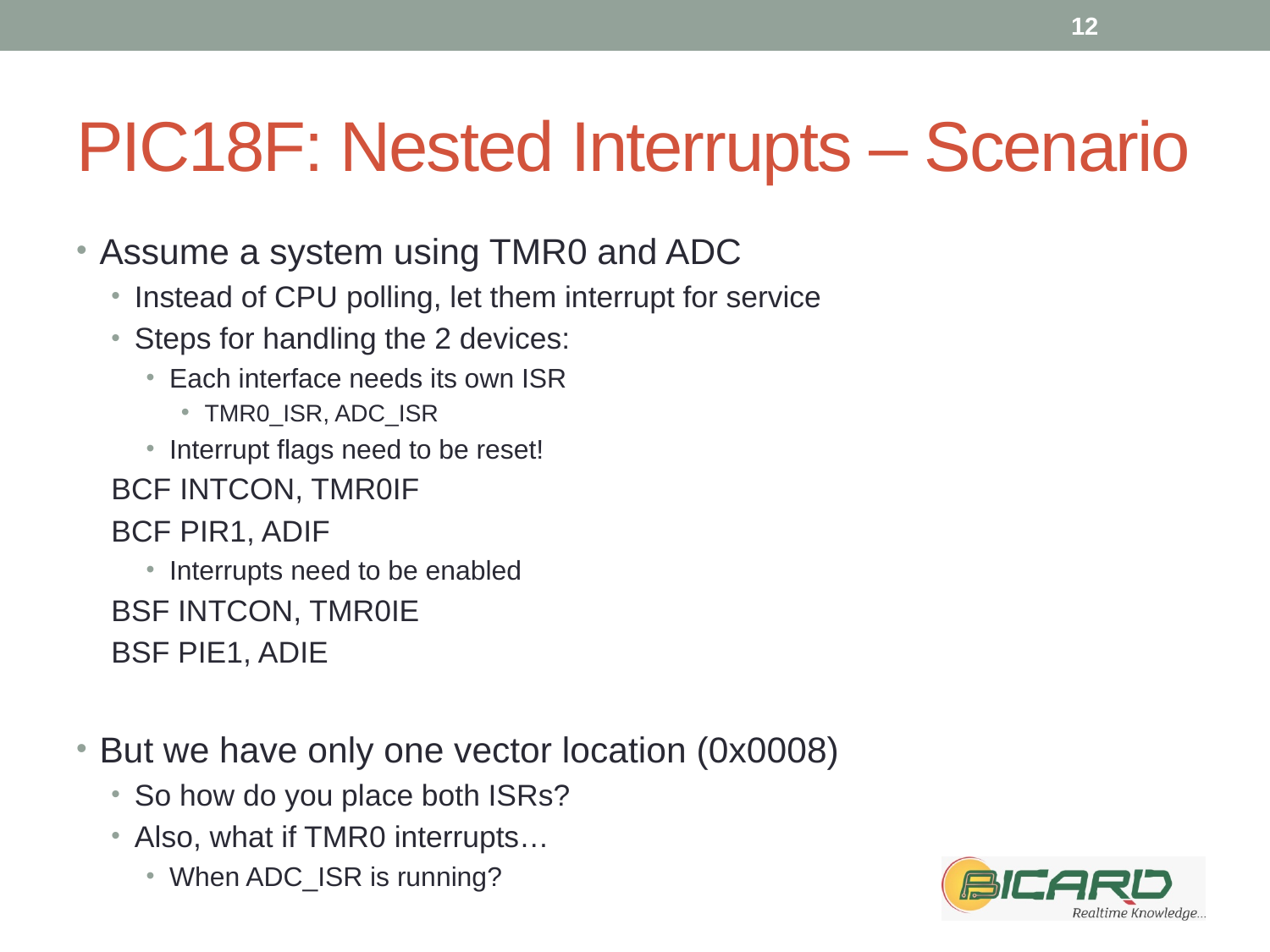

12
# PIC18F: Nested Interrupts – Scenario
Assume a system using TMR0 and ADC
Instead of CPU polling, let them interrupt for service
Steps for handling the 2 devices:
Each interface needs its own ISR
TMR0_ISR, ADC_ISR
Interrupt flags need to be reset!
		BCF INTCON, TMR0IF
		BCF PIR1, ADIF
Interrupts need to be enabled
		BSF INTCON, TMR0IE
		BSF PIE1, ADIE

But we have only one vector location (0x0008)
So how do you place both ISRs?
Also, what if TMR0 interrupts…
When ADC_ISR is running?